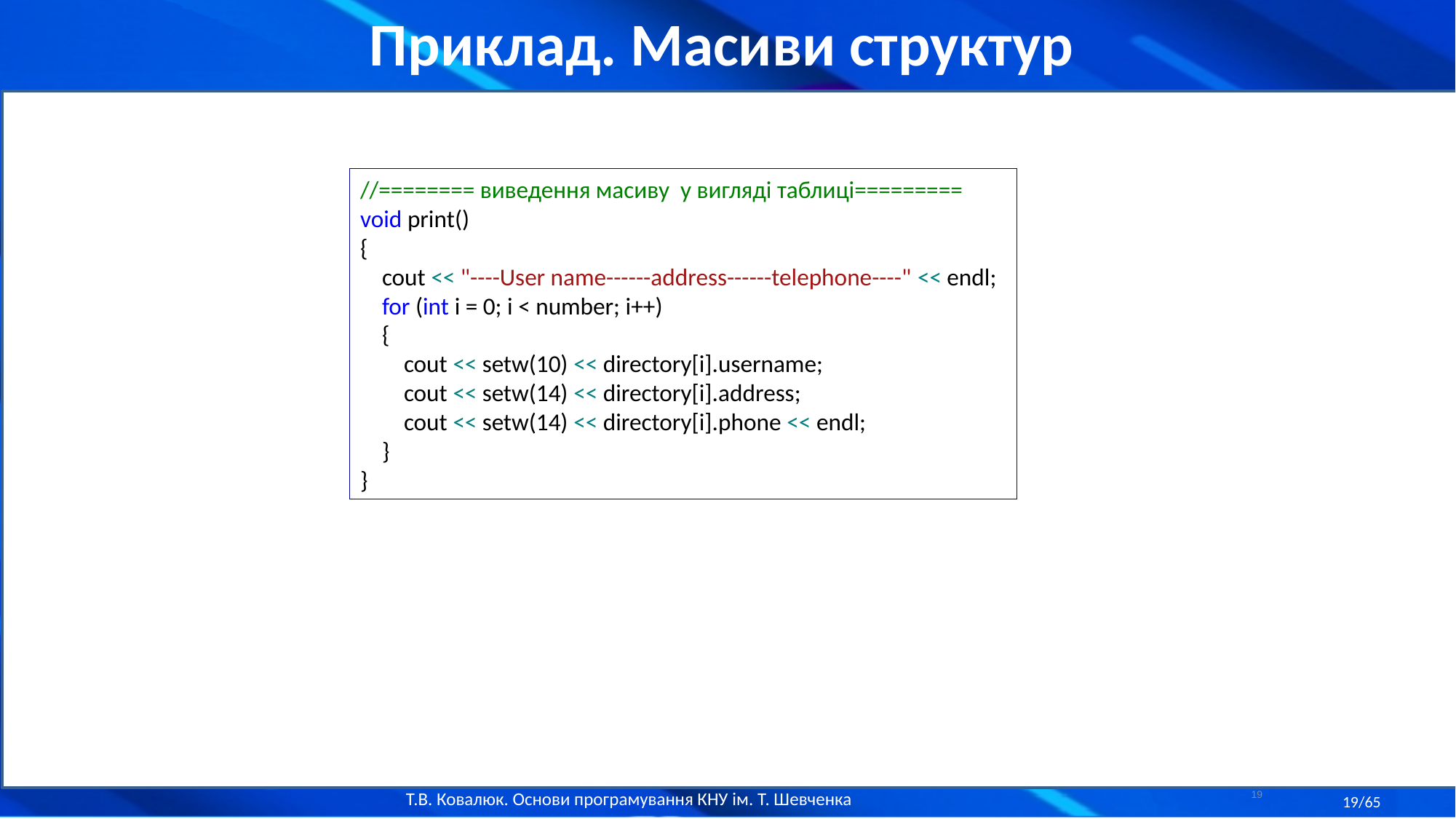

Приклад. Масиви структур
//======== виведення масиву  у вигляді таблиці=========
void print()
{
    cout << "----User name------address------telephone----" << endl;
    for (int i = 0; i < number; i++)
    {
        cout << setw(10) << directory[i].username;
        cout << setw(14) << directory[i].address;
        cout << setw(14) << directory[i].phone << endl;
    }
}
19